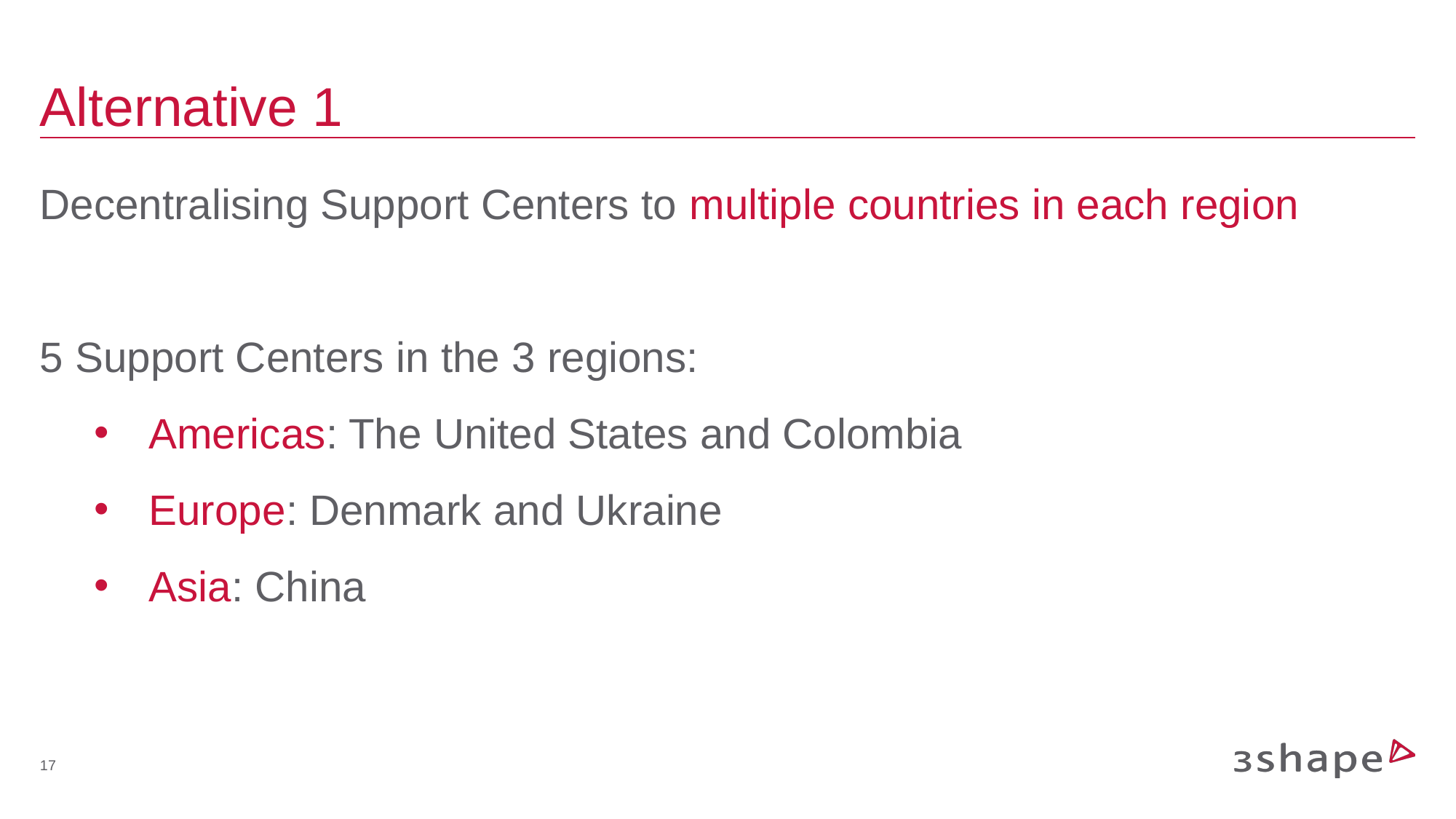

# Alternative 1
Decentralising Support Centers to multiple countries in each region
5 Support Centers in the 3 regions:
Americas: The United States and Colombia
Europe: Denmark and Ukraine
Asia: China
17